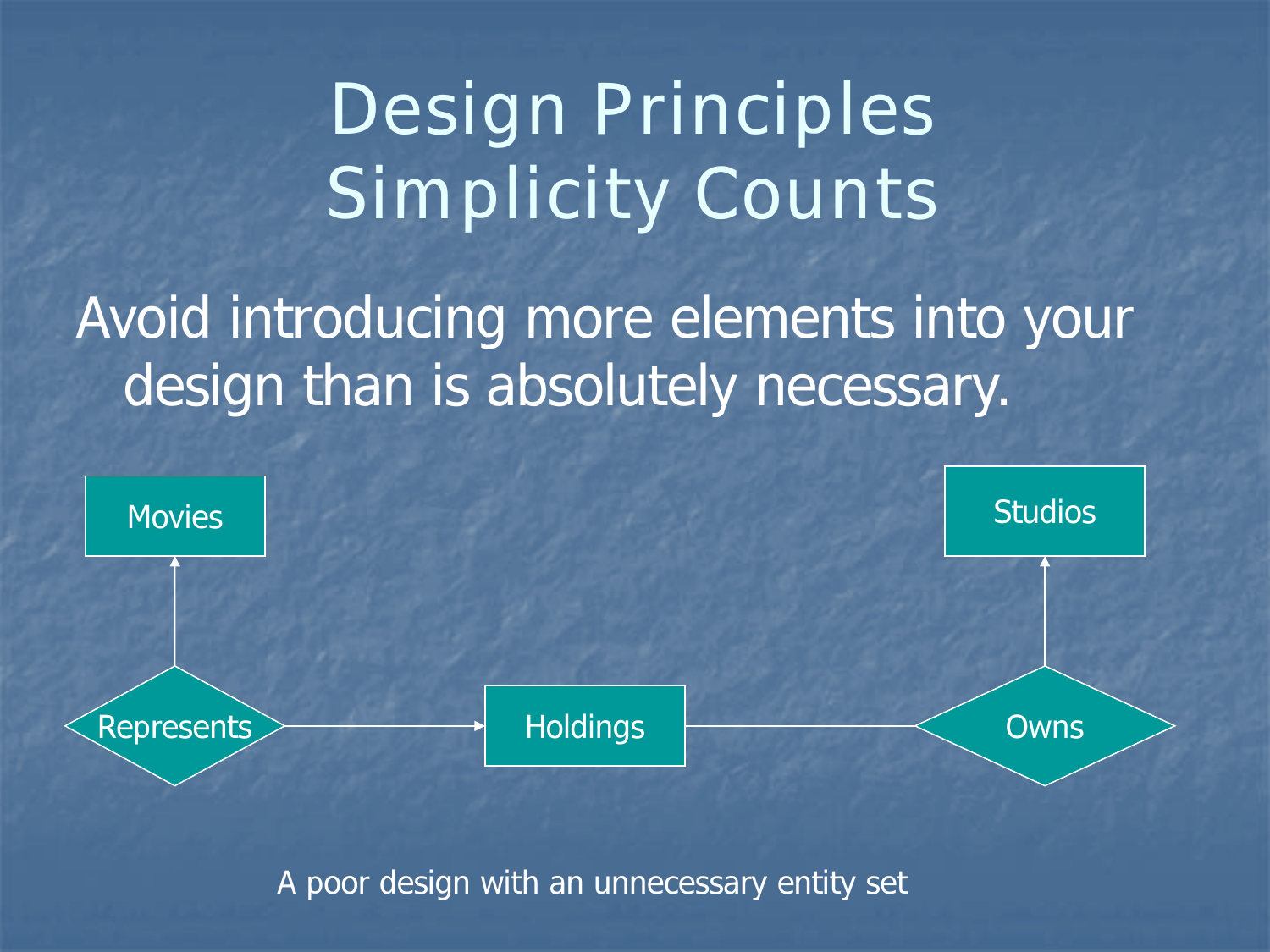

# Design Principles Simplicity Counts
Avoid introducing more elements into your design than is absolutely necessary.

Studios
Movies
Represents
Owns
Holdings
A poor design with an unnecessary entity set